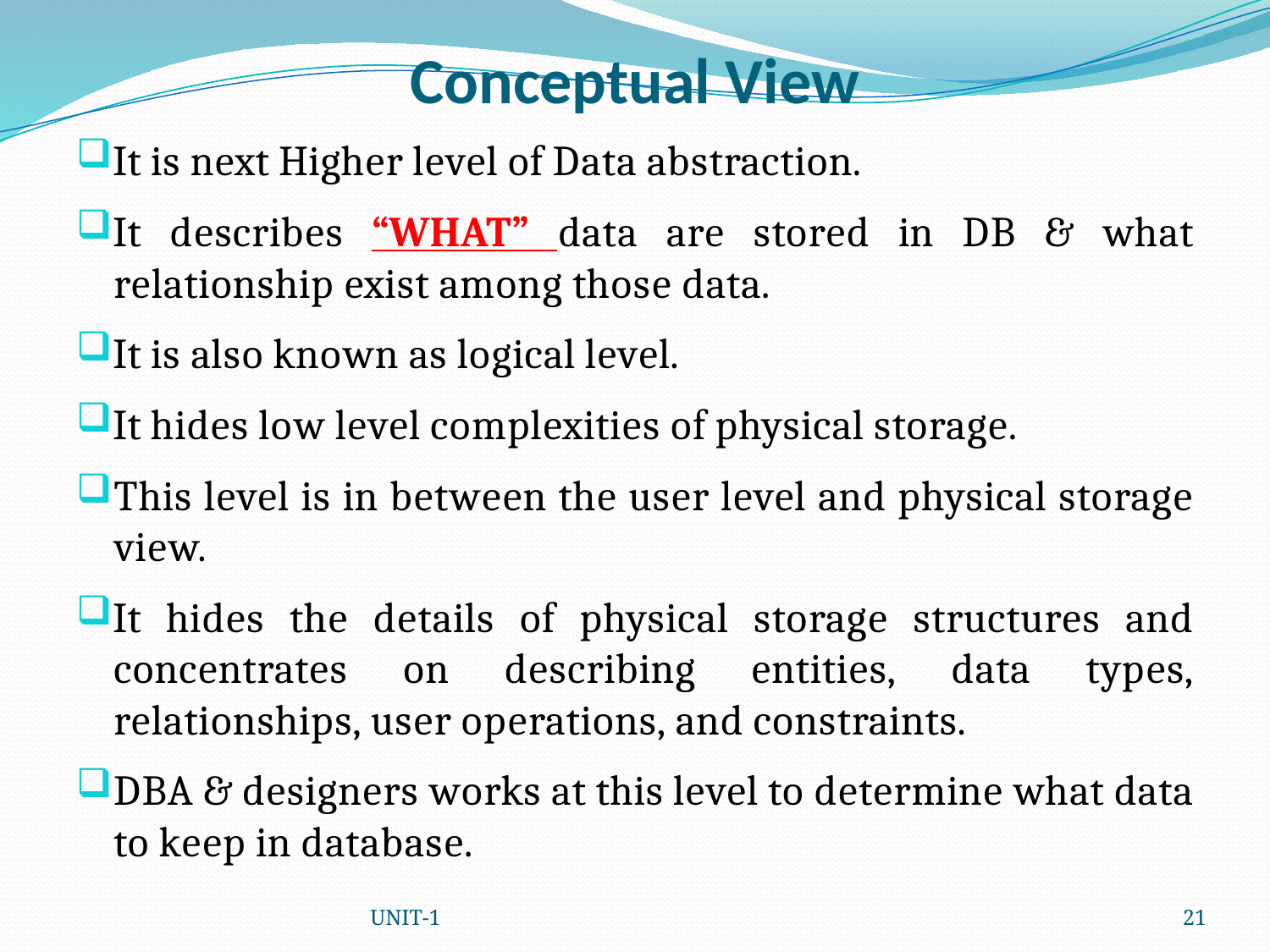

# Conceptual View
It is next Higher level of Data abstraction.
It describes “WHAT” data are stored in DB & what relationship exist among those data.
It is also known as logical level.
It hides low level complexities of physical storage.
This level is in between the user level and physical storage view.
It hides the details of physical storage structures and concentrates on describing entities, data types, relationships, user operations, and constraints.
DBA & designers works at this level to determine what data to keep in database.
UNIT-1
21